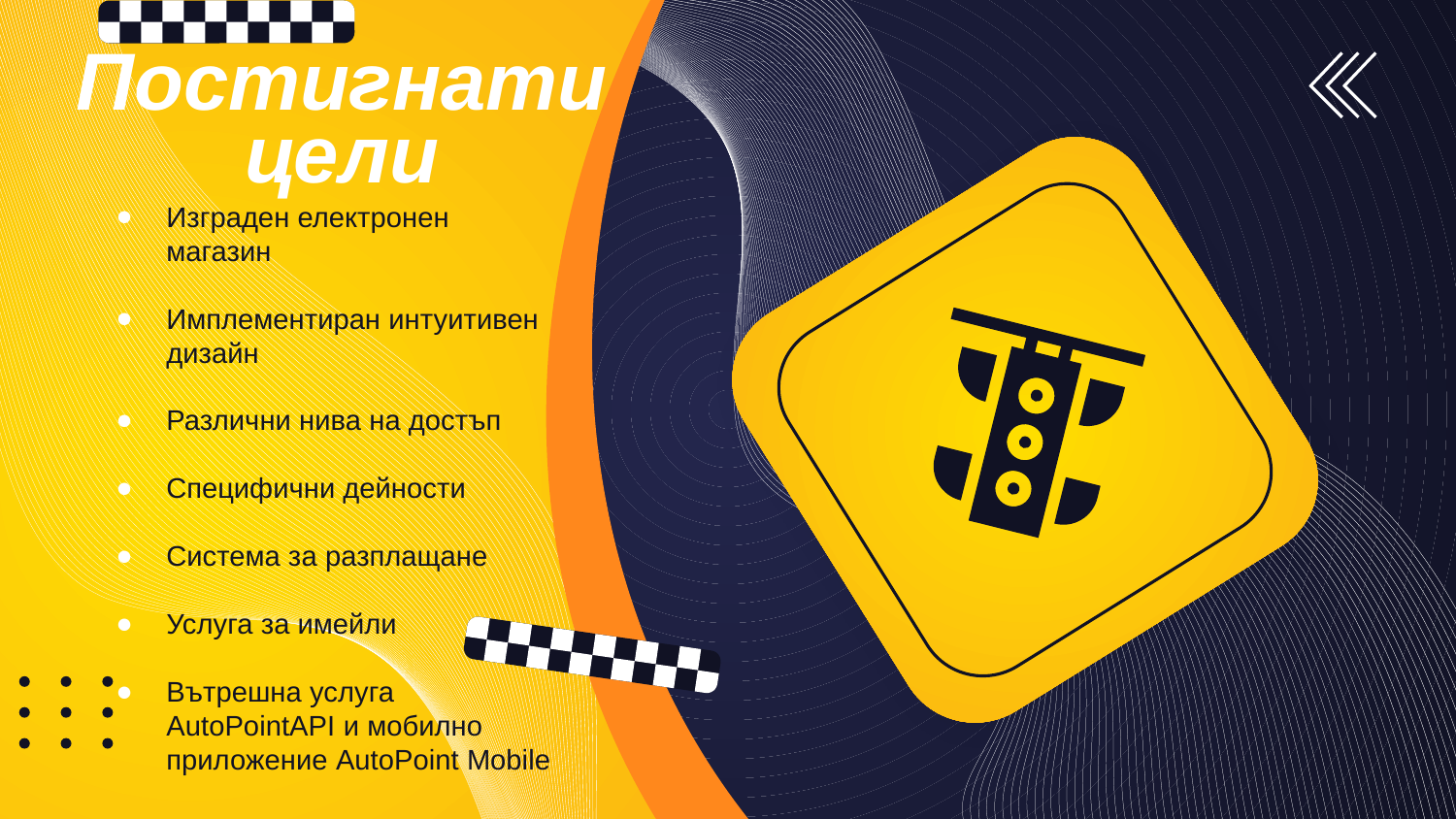

# Постигнати цели

Изграден електронен магазин

Имплементиран интуитивен дизайн

Различни нива на достъп

Специфични дейности

Система за разплащане

Услуга за имейли

Вътрешна услуга AutoPointAPI и мобилно приложение AutoPoint Mobile